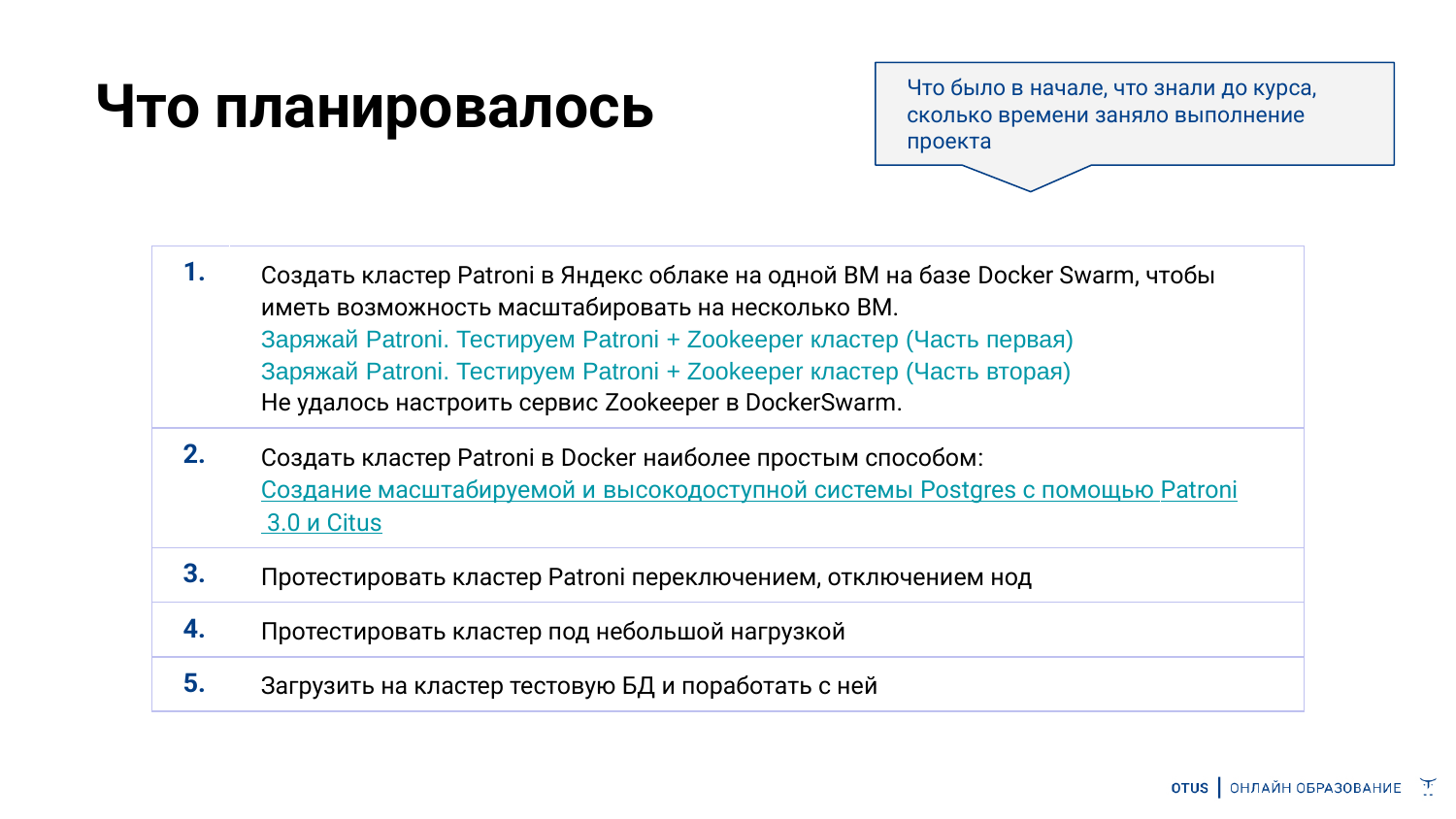

# Что планировалось
Что было в начале, что знали до курса, сколько времени заняло выполнение проекта
| 1. | Создать кластер Patroni в Яндекс облаке на одной ВМ на базе Docker Swarm, чтобы иметь возможность масштабировать на несколько ВМ. Заряжай Patroni. Тестируем Patroni + Zookeeper кластер (Часть первая) Заряжай Patroni. Тестируем Patroni + Zookeeper кластер (Часть вторая) Не удалось настроить сервис Zookeeper в DockerSwarm. |
| --- | --- |
| 2. | Создать кластер Patroni в Docker наиболее простым способом: Создание масштабируемой и высокодоступной системы Postgres с помощью Patroni 3.0 и Citus |
| 3. | Протестировать кластер Patroni переключением, отключением нод |
| 4. | Протестировать кластер под небольшой нагрузкой |
| 5. | Загрузить на кластер тестовую БД и поработать с ней |